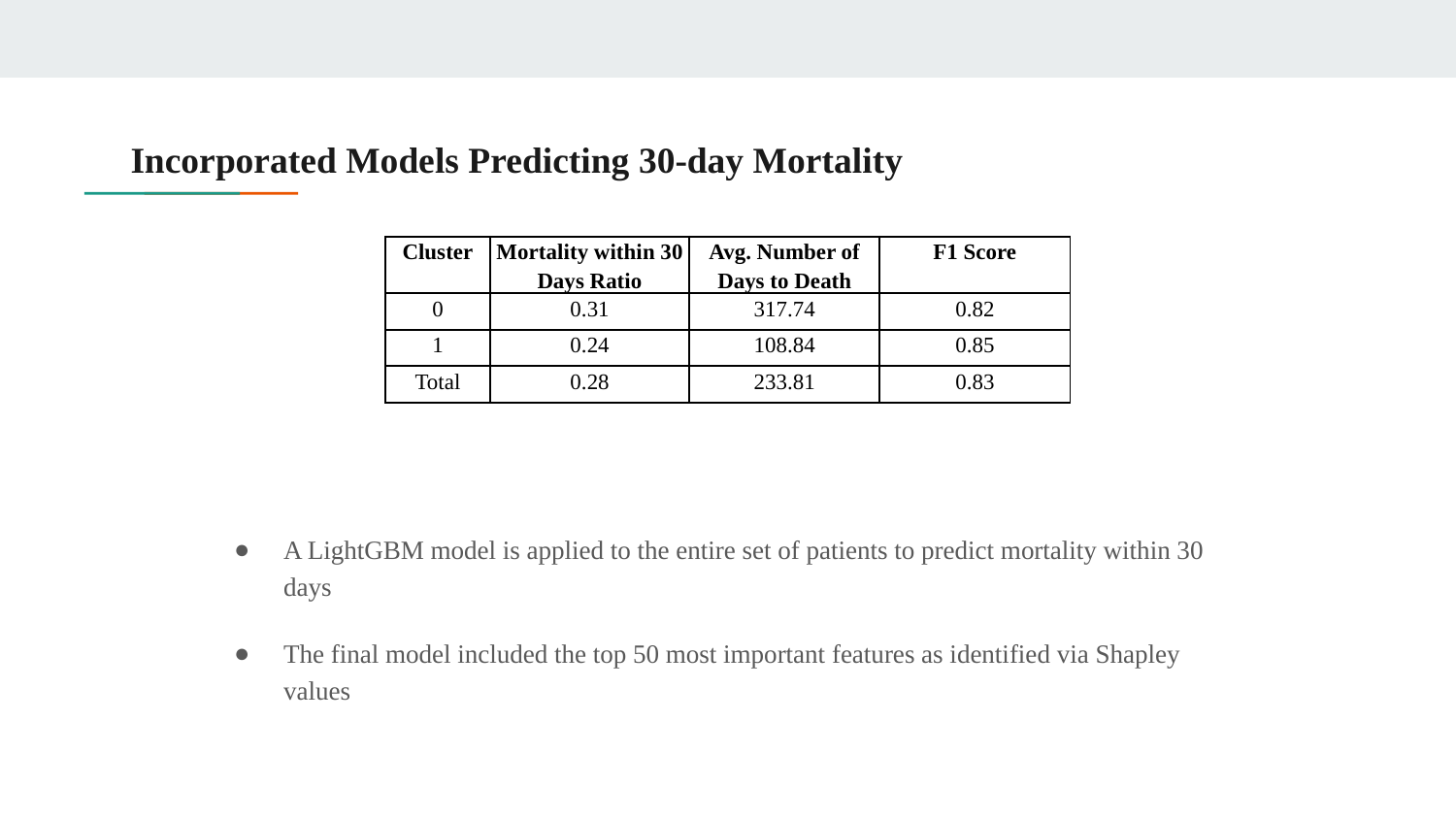

# Incorporated Models Predicting 30-day Mortality
| Cluster | Mortality within 30 Days Ratio | Avg. Number of Days to Death | F1 Score |
| --- | --- | --- | --- |
| 0 | 0.31 | 317.74 | 0.82 |
| 1 | 0.24 | 108.84 | 0.85 |
| Total | 0.28 | 233.81 | 0.83 |
A LightGBM model is applied to the entire set of patients to predict mortality within 30 days
The final model included the top 50 most important features as identified via Shapley values